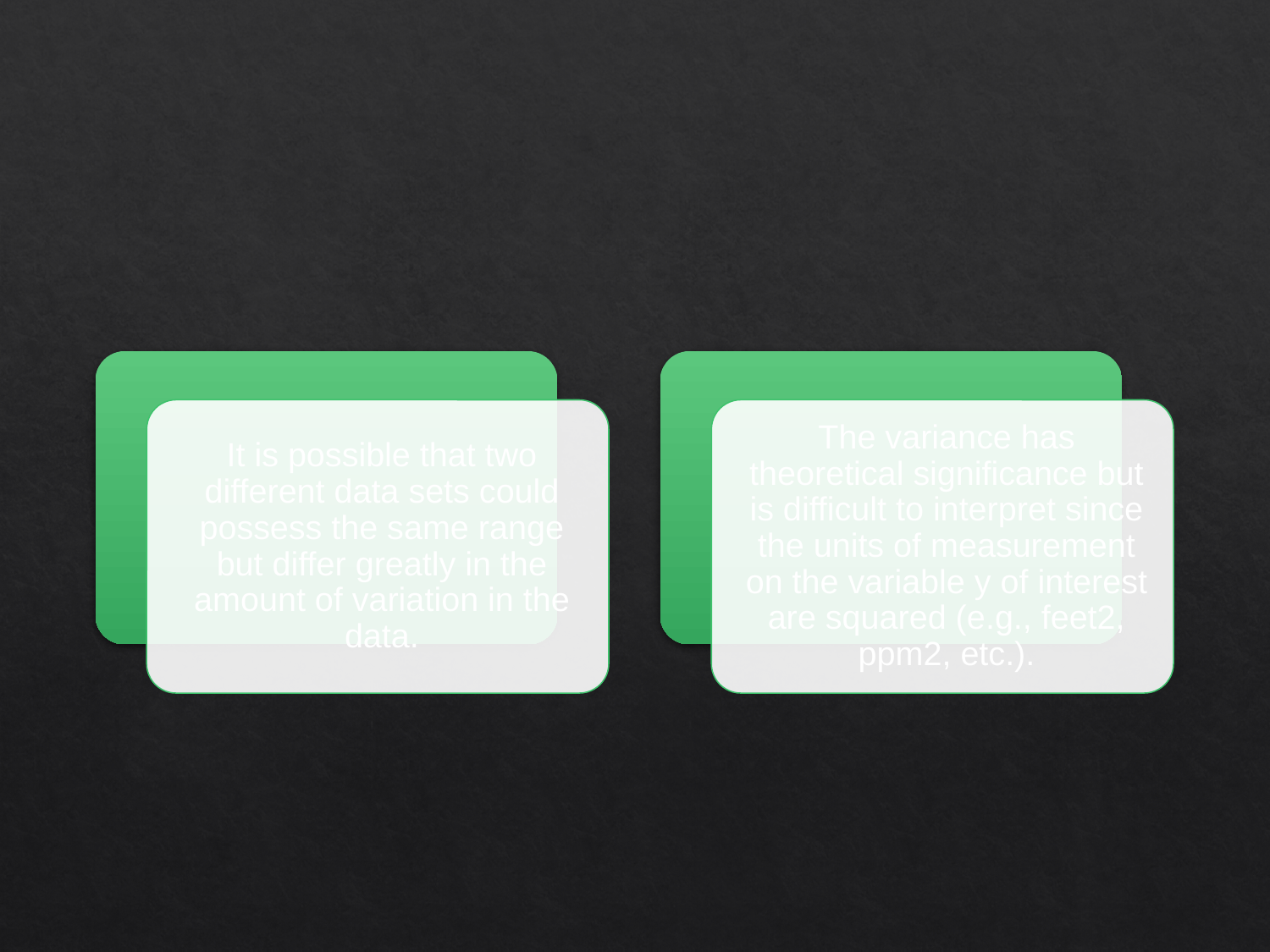

#
It is possible that two different data sets could possess the same range but differ greatly in the amount of variation in the data.
The variance has theoretical significance but is difficult to interpret since the units of measurement on the variable y of interest are squared (e.g., feet2, ppm2, etc.).